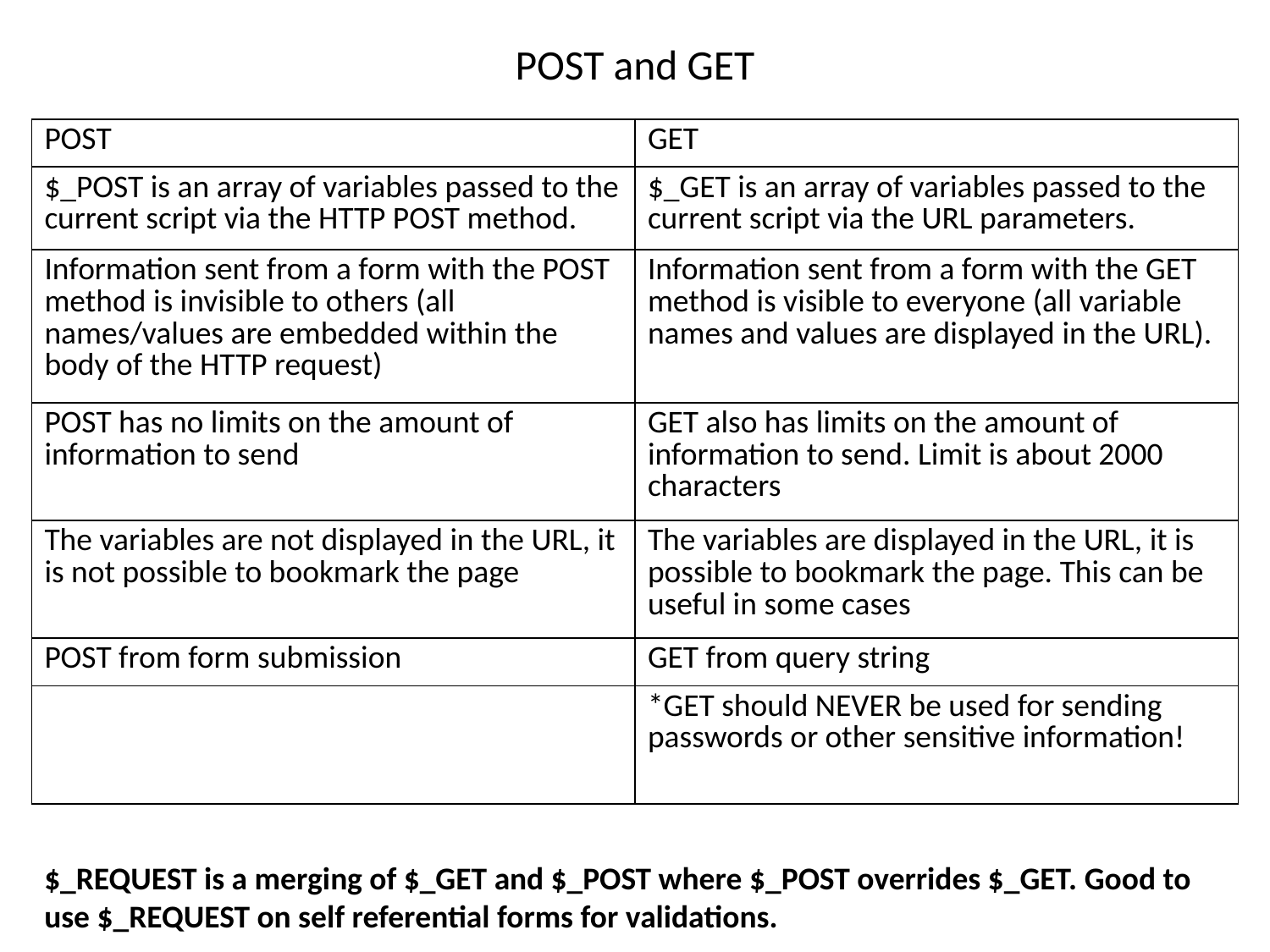

# POST and GET
| POST | GET |
| --- | --- |
| $\_POST is an array of variables passed to the current script via the HTTP POST method. | $\_GET is an array of variables passed to the current script via the URL parameters. |
| Information sent from a form with the POST method is invisible to others (all names/values are embedded within the body of the HTTP request) | Information sent from a form with the GET method is visible to everyone (all variable names and values are displayed in the URL). |
| POST has no limits on the amount of information to send | GET also has limits on the amount of information to send. Limit is about 2000 characters |
| The variables are not displayed in the URL, it is not possible to bookmark the page | The variables are displayed in the URL, it is possible to bookmark the page. This can be useful in some cases |
| POST from form submission | GET from query string |
|  | \*GET should NEVER be used for sending passwords or other sensitive information! |
$_REQUEST is a merging of $_GET and $_POST where $_POST overrides $_GET. Good to use $_REQUEST on self referential forms for validations.